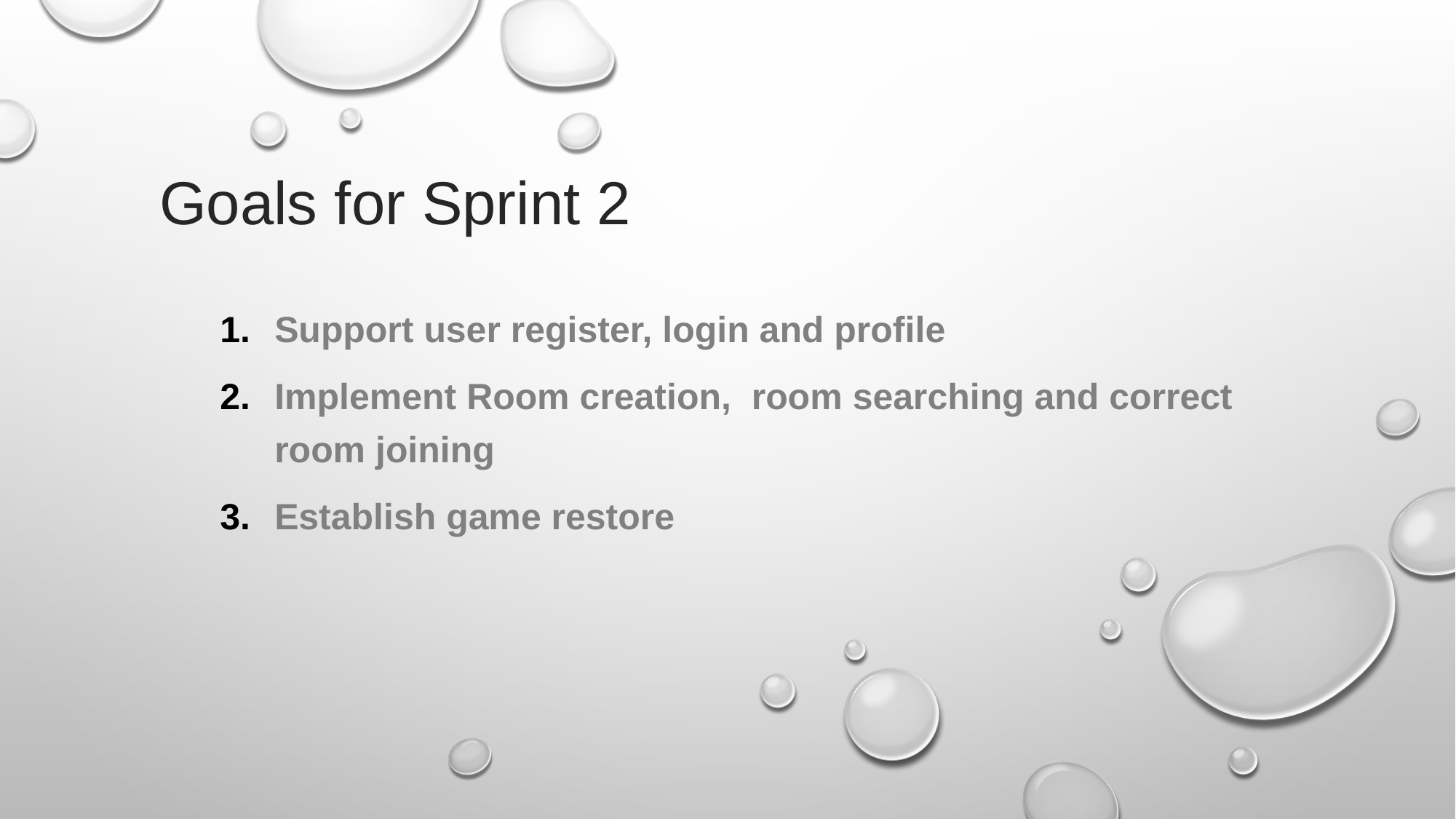

# Goals for Sprint 2
Support user register, login and profile
Implement Room creation,  room searching and correct room joining
Establish game restore